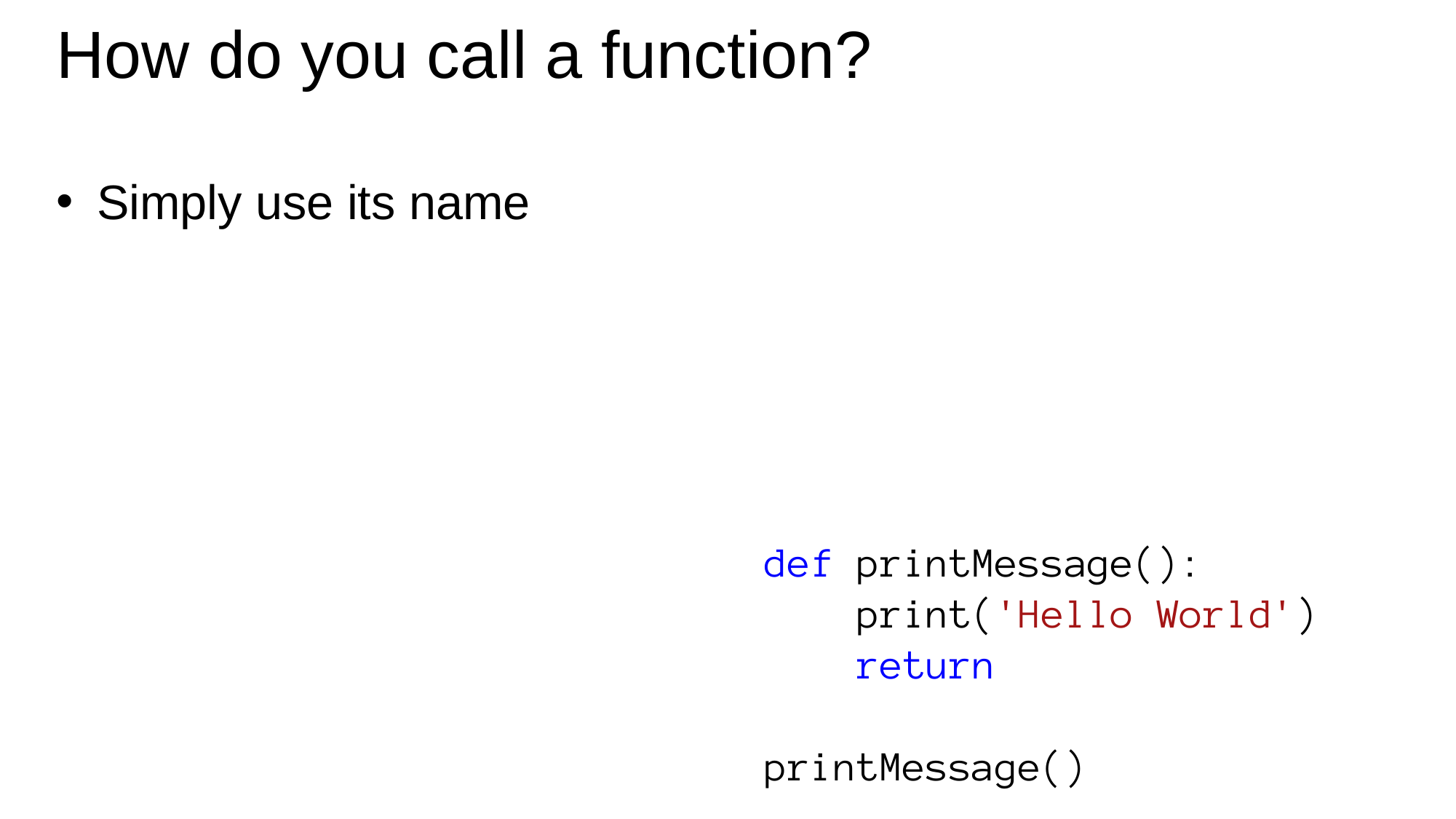

# How do you call a function?
Simply use its name
def printMessage():
    print('Hello World')
    return

printMessage()